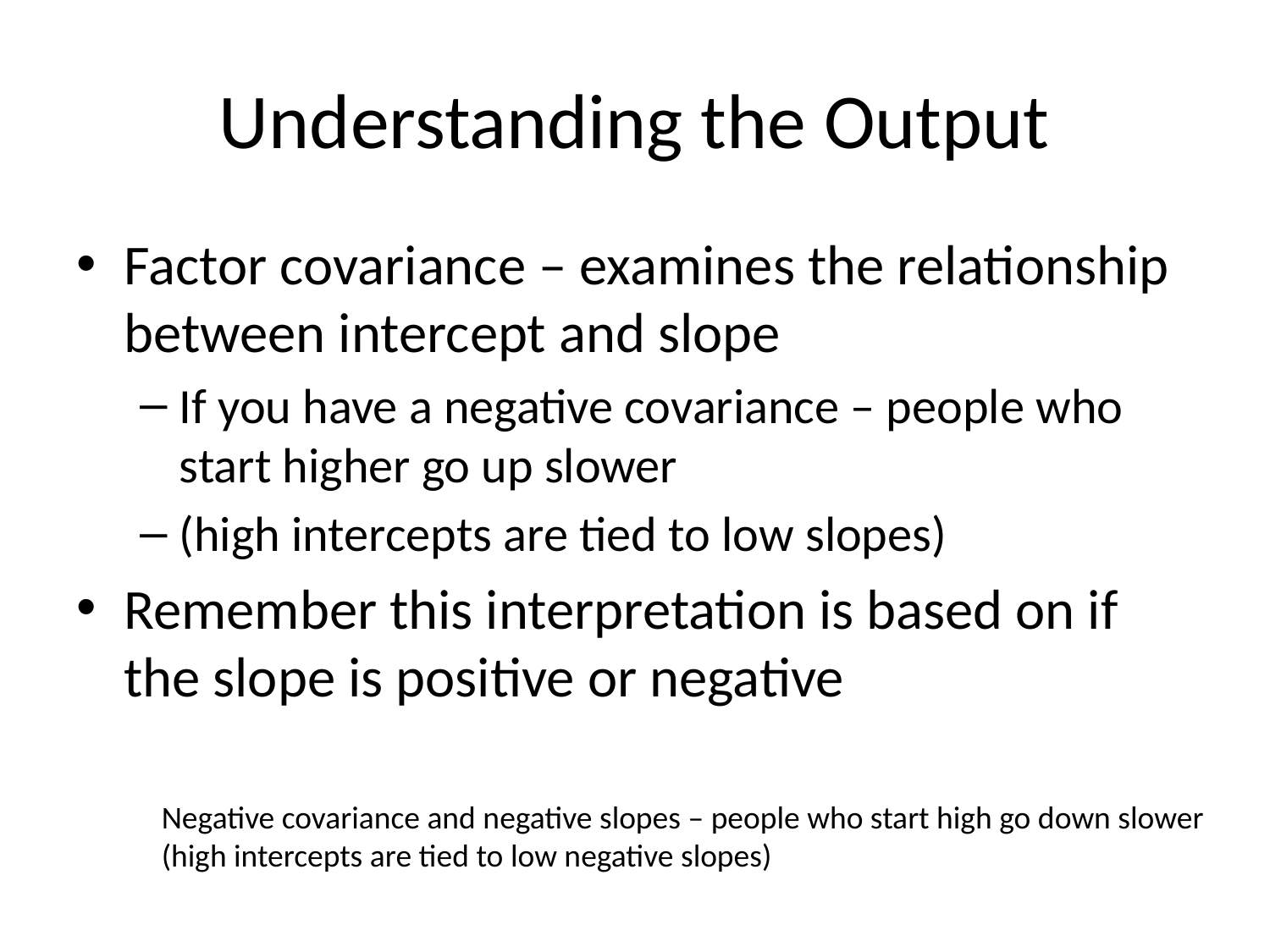

# Understanding the Output
Factor covariance – examines the relationship between intercept and slope
If you have a negative covariance – people who start higher go up slower
(high intercepts are tied to low slopes)
Remember this interpretation is based on if the slope is positive or negative
Negative covariance and negative slopes – people who start high go down slower
(high intercepts are tied to low negative slopes)